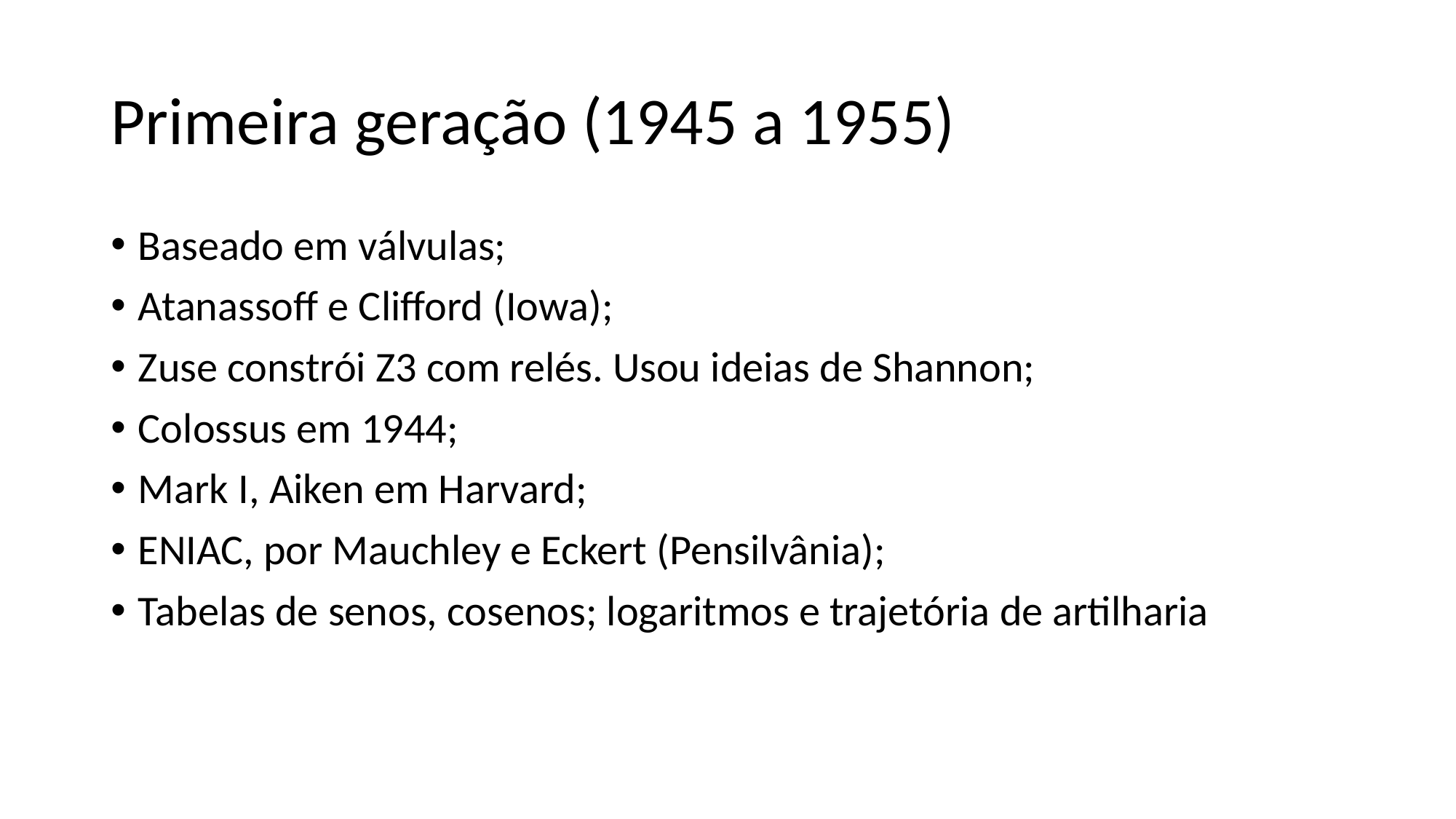

# Primeira geração (1945 a 1955)
Baseado em válvulas;
Atanassoff e Clifford (Iowa);
Zuse constrói Z3 com relés. Usou ideias de Shannon;
Colossus em 1944;
Mark I, Aiken em Harvard;
ENIAC, por Mauchley e Eckert (Pensilvânia);
Tabelas de senos, cosenos; logaritmos e trajetória de artilharia